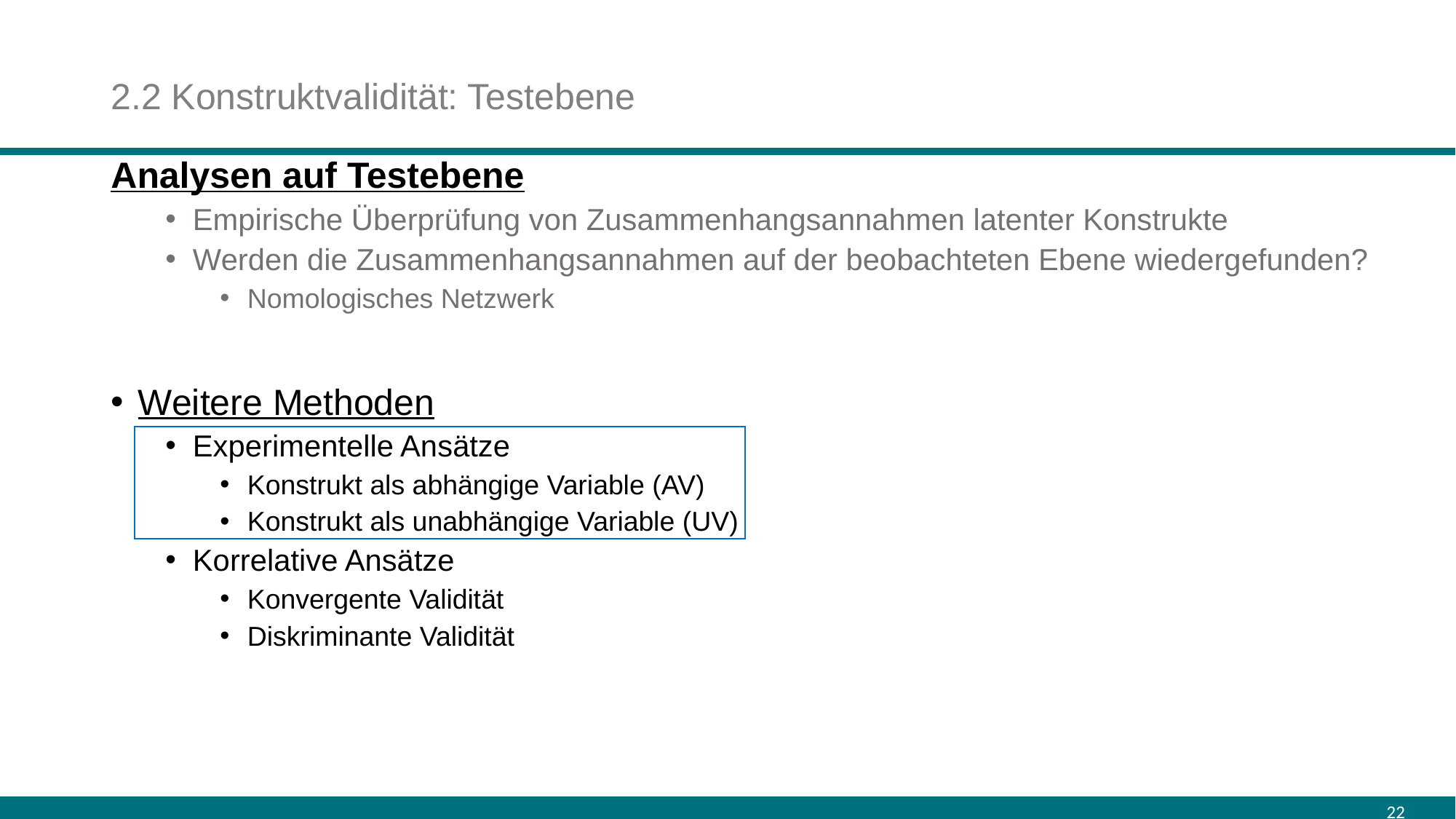

# 2.2 Konstruktvalidität: Testebene
Analysen auf Testebene
Empirische Überprüfung von Zusammenhangsannahmen latenter Konstrukte
Werden die Zusammenhangsannahmen auf der beobachteten Ebene wiedergefunden?
Nomologisches Netzwerk

Weitere Methoden
Experimentelle Ansätze
Konstrukt als abhängige Variable (AV)
Konstrukt als unabhängige Variable (UV)
Korrelative Ansätze
Konvergente Validität
Diskriminante Validität

22